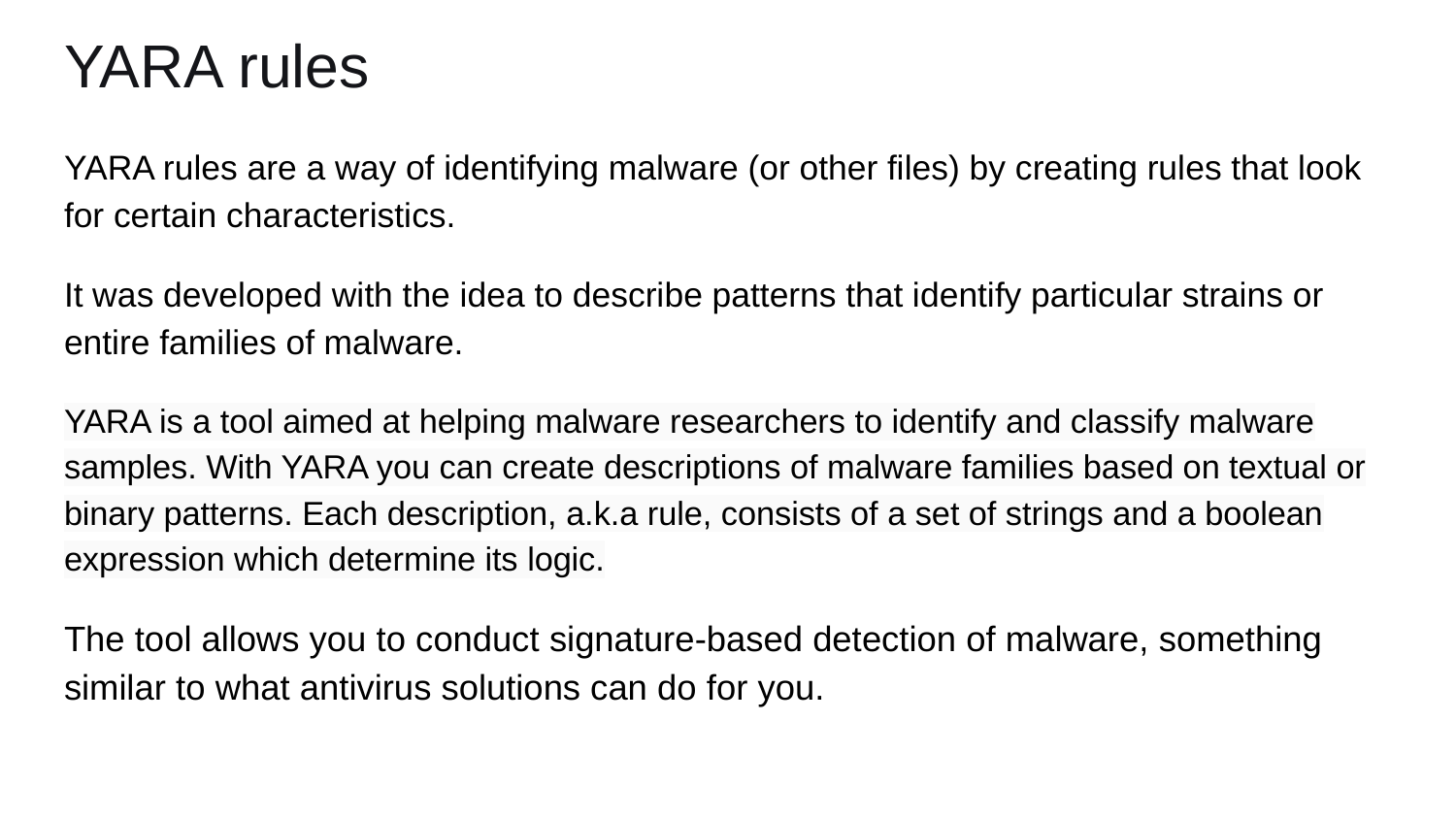

# YARA rules

YARA rules are a way of identifying malware (or other files) by creating rules that look for certain characteristics.
It was developed with the idea to describe patterns that identify particular strains or entire families of malware.
YARA is a tool aimed at helping malware researchers to identify and classify malware samples. With YARA you can create descriptions of malware families based on textual or binary patterns. Each description, a.k.a rule, consists of a set of strings and a boolean expression which determine its logic.
The tool allows you to conduct signature-based detection of malware, something similar to what antivirus solutions can do for you.